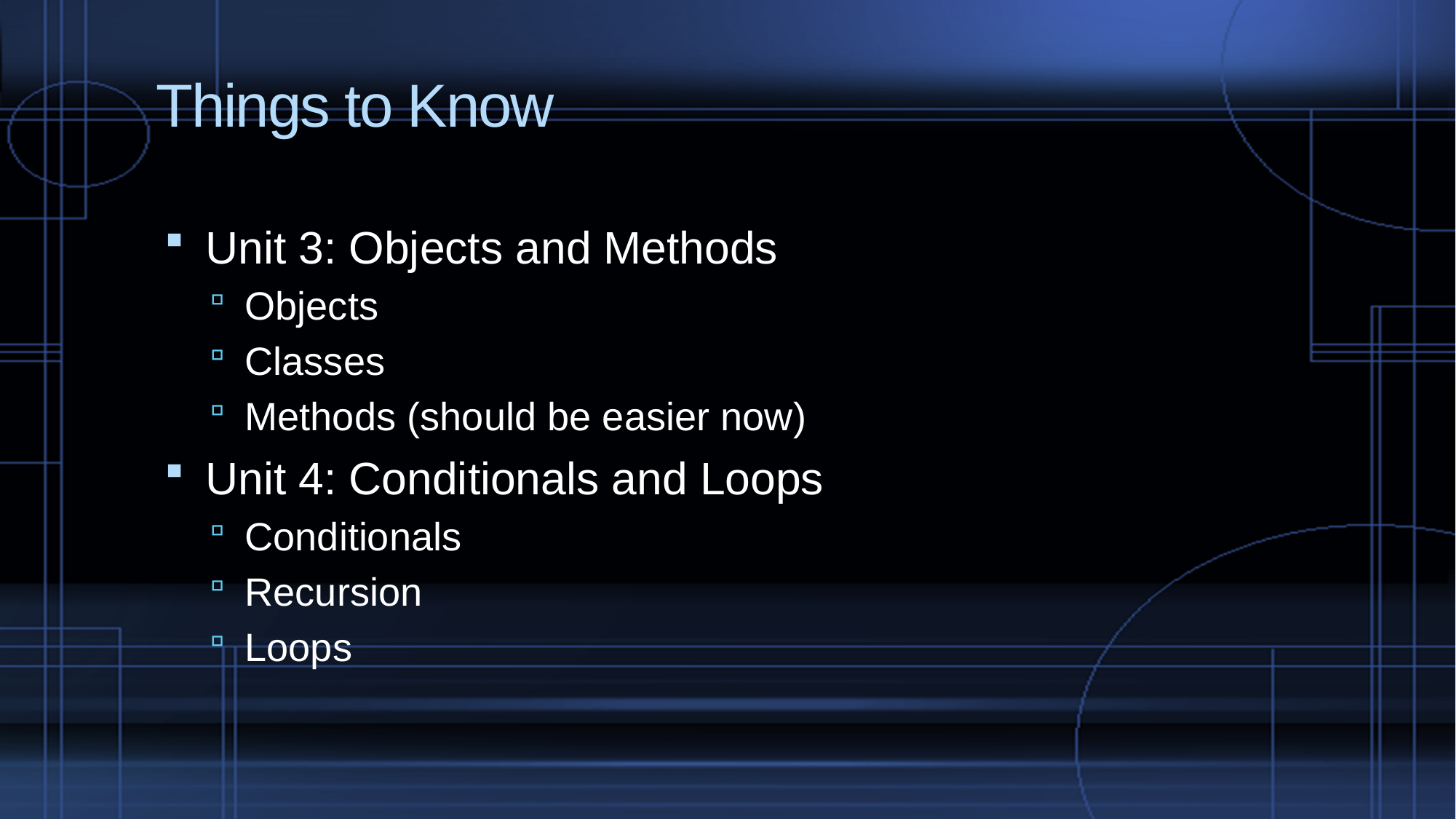

# Things to Know
Unit 3: Objects and Methods
Objects
Classes
Methods (should be easier now)
Unit 4: Conditionals and Loops
Conditionals
Recursion
Loops